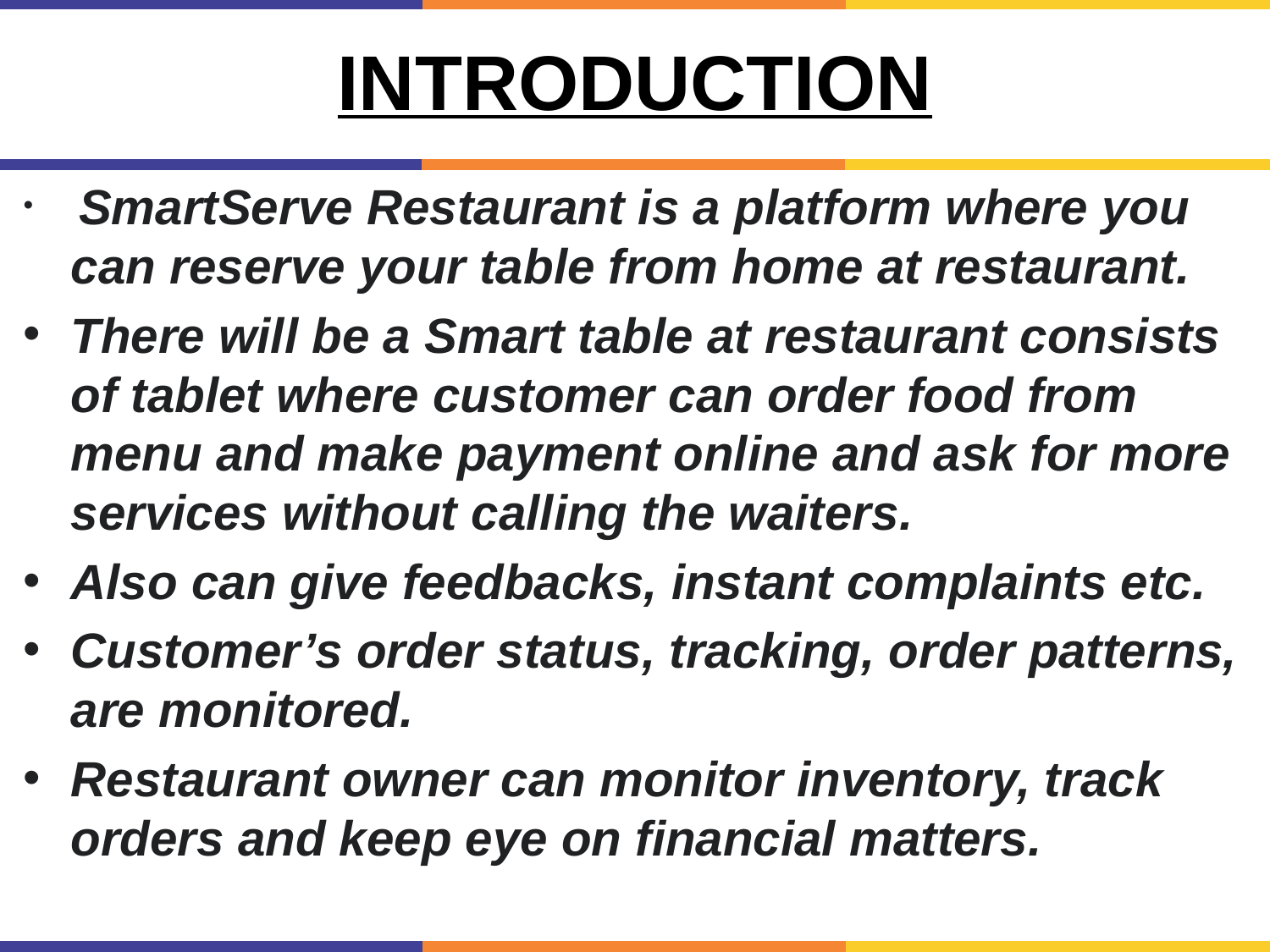

# Introduction
 SmartServe Restaurant is a platform where you can reserve your table from home at restaurant.
There will be a Smart table at restaurant consists of tablet where customer can order food from menu and make payment online and ask for more services without calling the waiters.
Also can give feedbacks, instant complaints etc.
Customer’s order status, tracking, order patterns, are monitored.
Restaurant owner can monitor inventory, track orders and keep eye on financial matters.